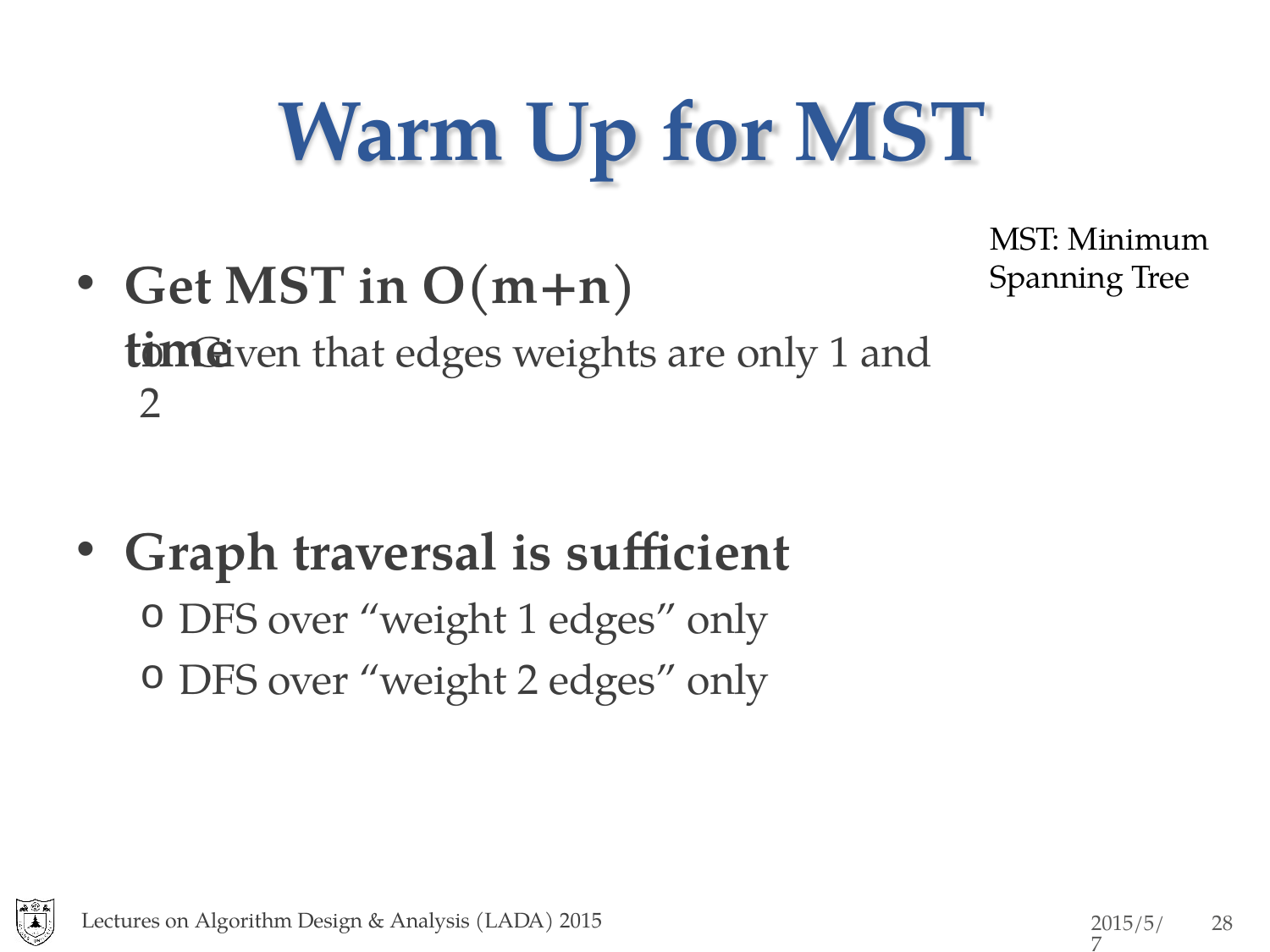

# Warm Up for MST
MST: Minimum
Get MST in O(m+n) time
Spanning Tree
o Given that edges weights are only 1 and 2

Graph traversal is sufficient
DFS over “weight 1 edges” only
DFS over “weight 2 edges” only
Lectures on Algorithm Design & Analysis (LADA) 2015
28
2015/5/7